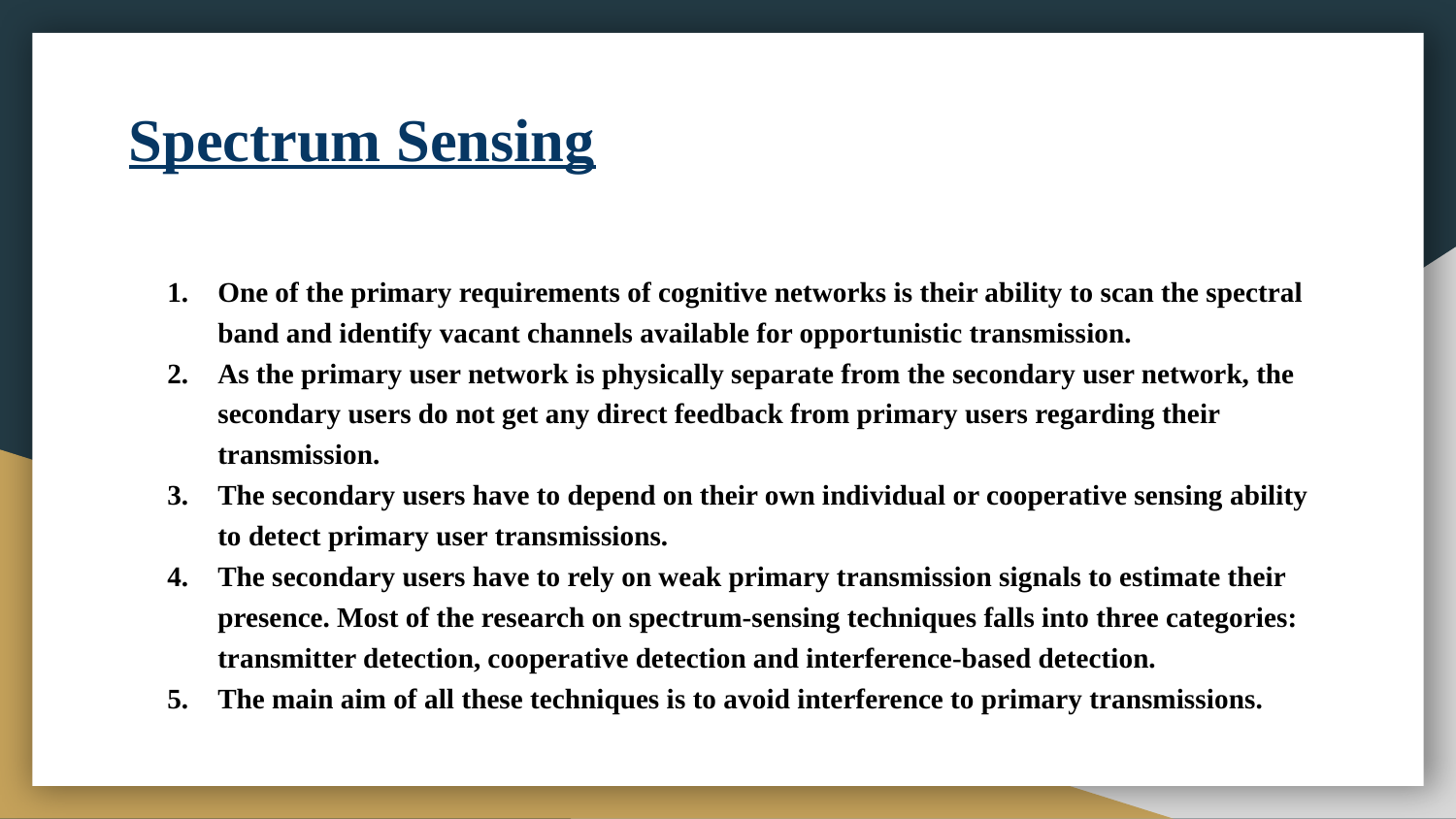

# Spectrum Sensing
One of the primary requirements of cognitive networks is their ability to scan the spectral band and identify vacant channels available for opportunistic transmission.
As the primary user network is physically separate from the secondary user network, the secondary users do not get any direct feedback from primary users regarding their transmission.
The secondary users have to depend on their own individual or cooperative sensing ability to detect primary user transmissions.
The secondary users have to rely on weak primary transmission signals to estimate their presence. Most of the research on spectrum-sensing techniques falls into three categories: transmitter detection, cooperative detection and interference-based detection.
The main aim of all these techniques is to avoid interference to primary transmissions.